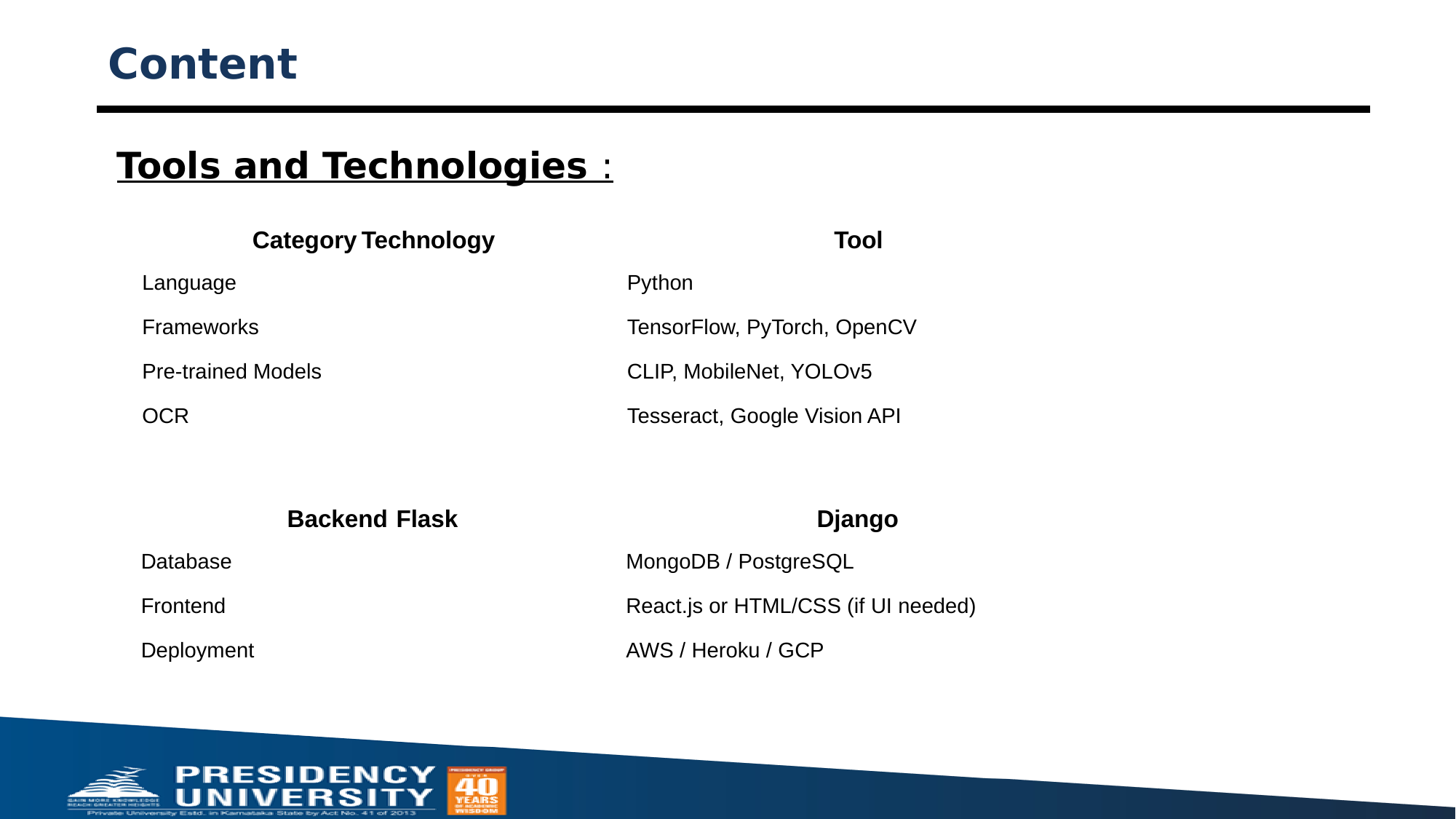

# Content
Tools and Technologies :

| Category Technology | Tool |
| --- | --- |
| Language | Python |
| Frameworks | TensorFlow, PyTorch, OpenCV |
| Pre-trained Models | CLIP, MobileNet, YOLOv5 |
| OCR | Tesseract, Google Vision API |
| Backend Flask | Django |
| --- | --- |
| Database | MongoDB / PostgreSQL |
| Frontend | React.js or HTML/CSS (if UI needed) |
| Deployment | AWS / Heroku / GCP |